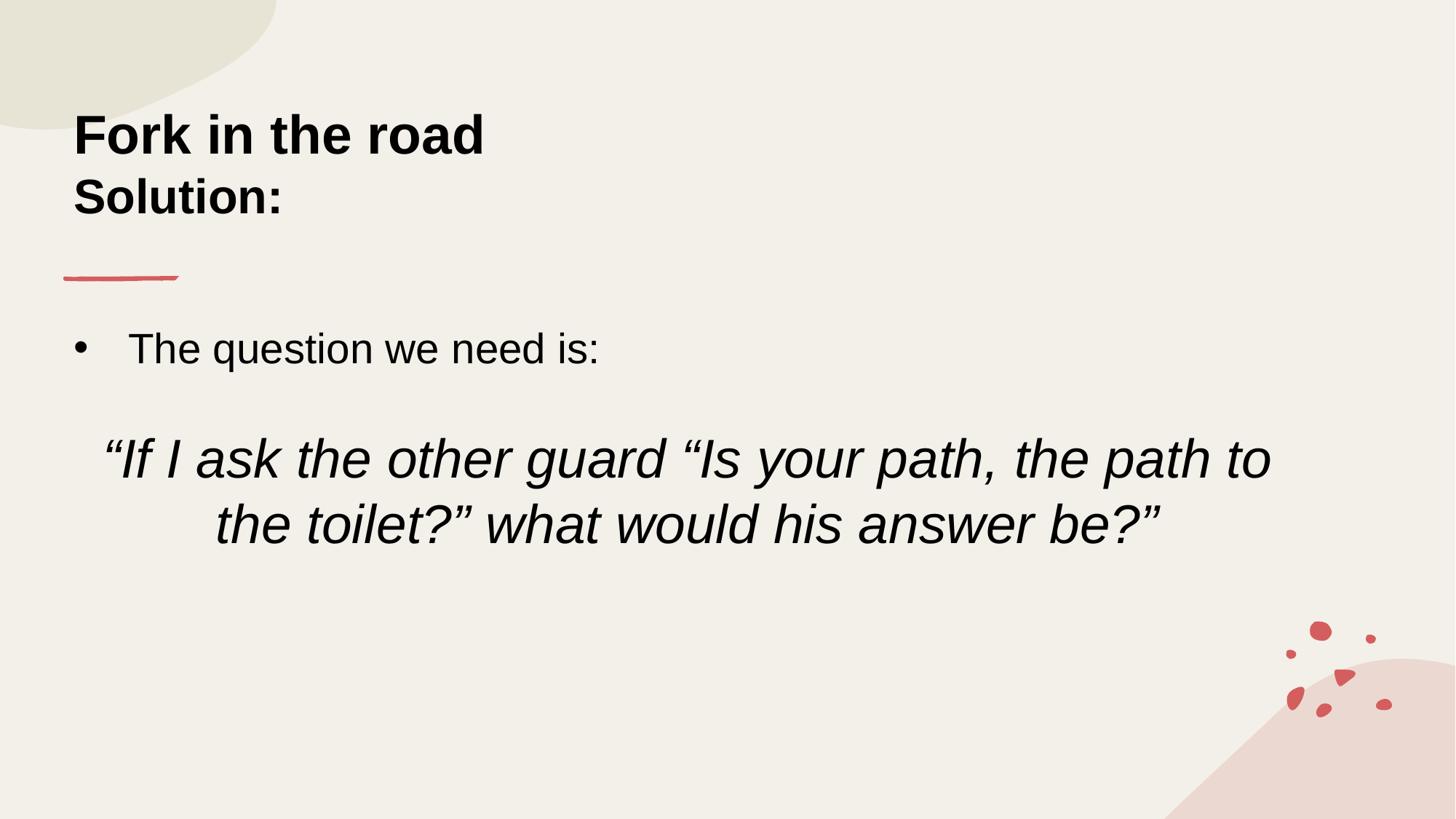

# Fork in the road Solution:
The question we need is:

“If I ask the other guard “Is your path, the path to the toilet?” what would his answer be?”